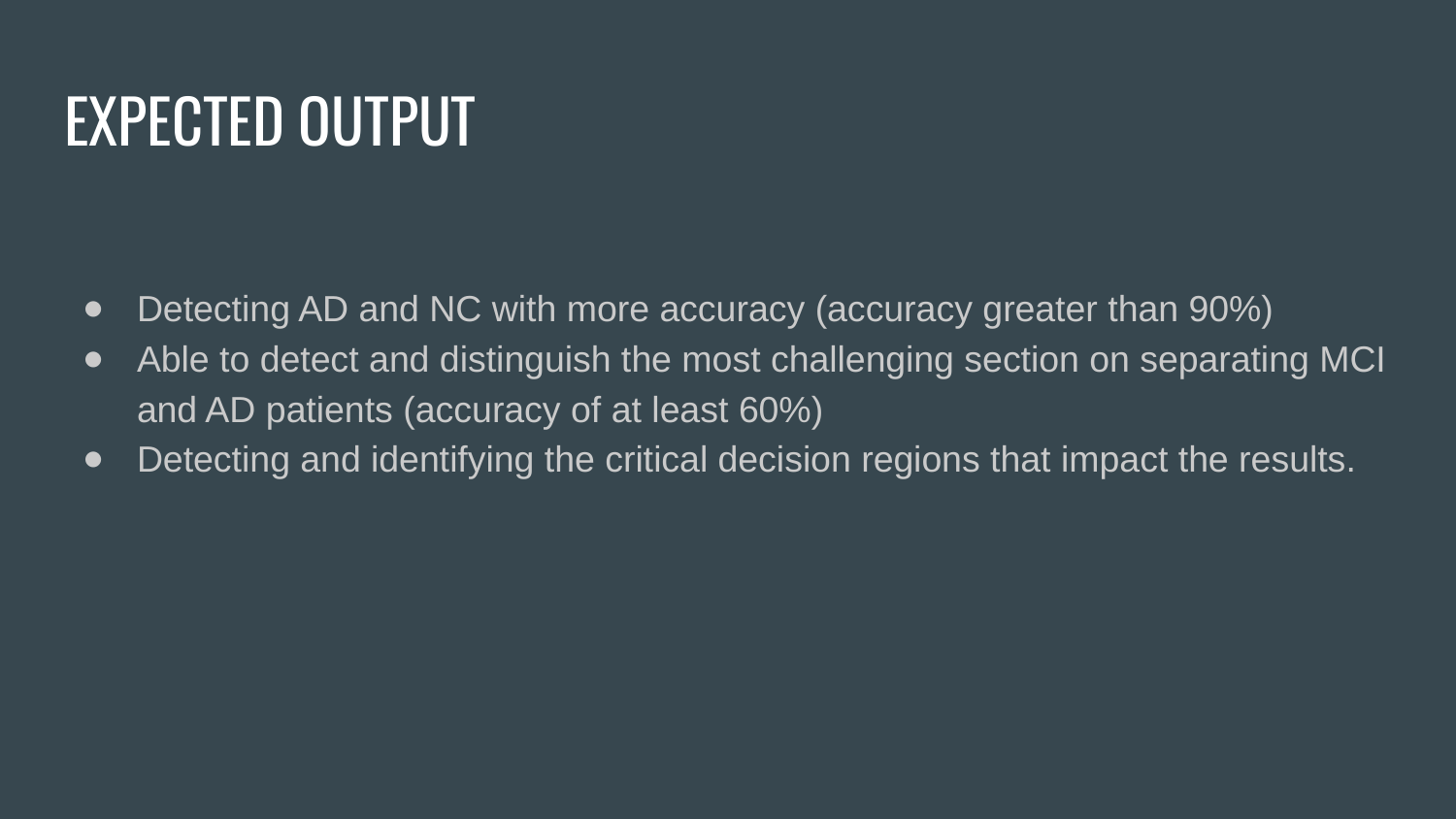

# EXPECTED OUTPUT

Detecting AD and NC with more accuracy (accuracy greater than 90%)
Able to detect and distinguish the most challenging section on separating MCI and AD patients (accuracy of at least 60%)
Detecting and identifying the critical decision regions that impact the results.